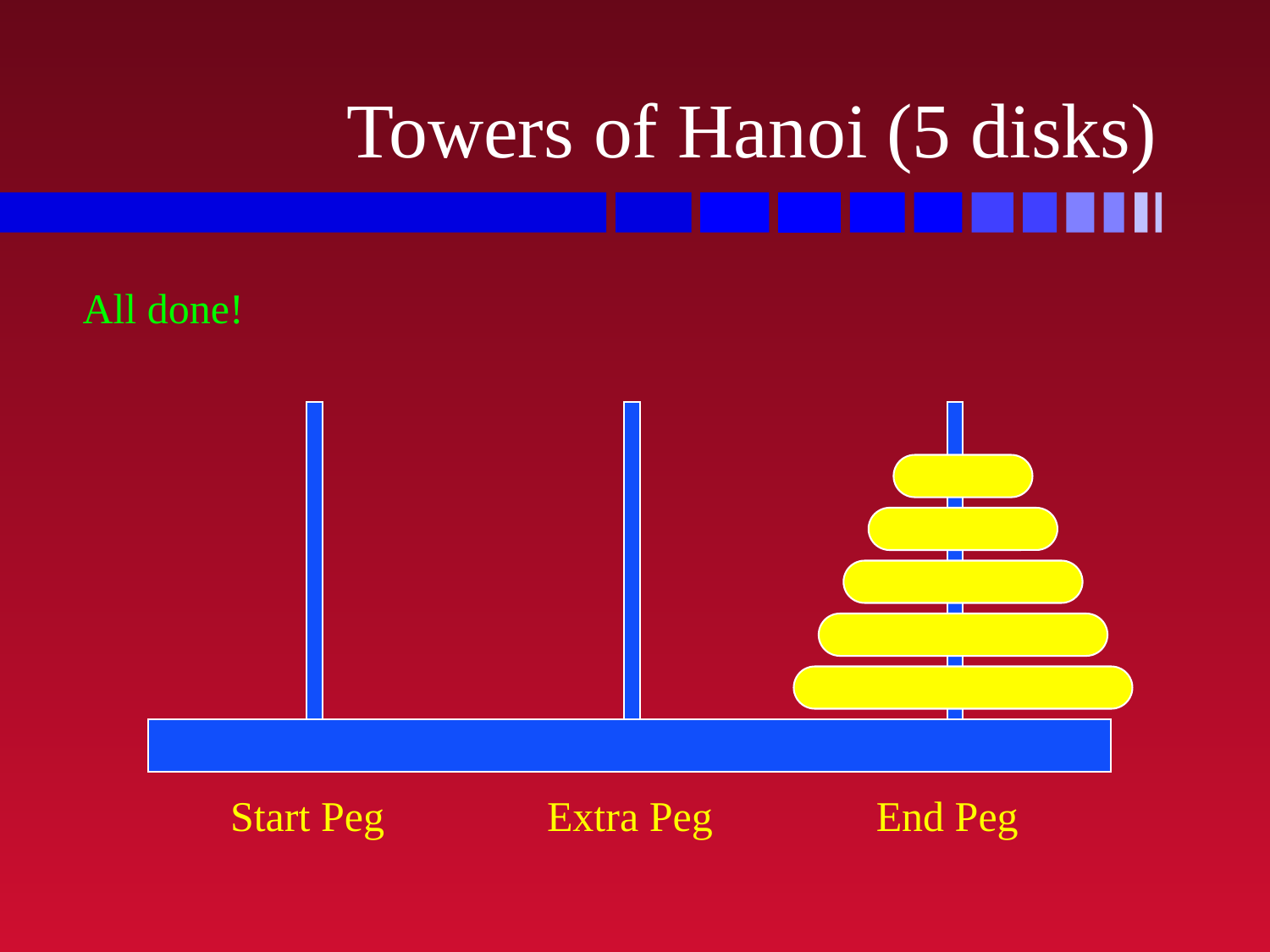

# Towers of Hanoi (5 disks)
All done!

Start Peg
Extra Peg
End Peg